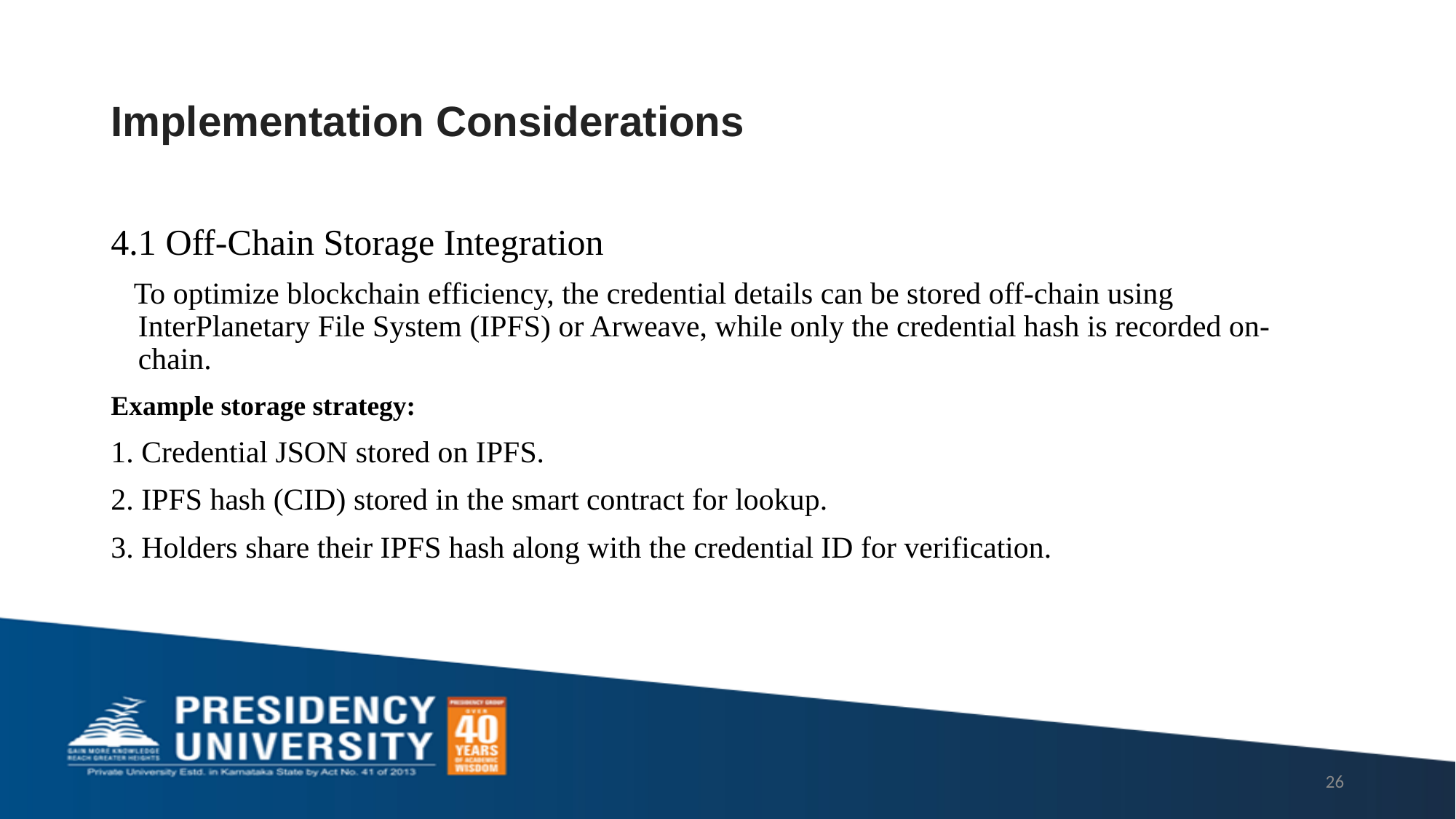

# Implementation Considerations
4.1 Off-Chain Storage Integration
   To optimize blockchain efficiency, the credential details can be stored off-chain using InterPlanetary File System (IPFS) or Arweave, while only the credential hash is recorded on-chain.
Example storage strategy:
1. Credential JSON stored on IPFS.
2. IPFS hash (CID) stored in the smart contract for lookup.
3. Holders share their IPFS hash along with the credential ID for verification.

26